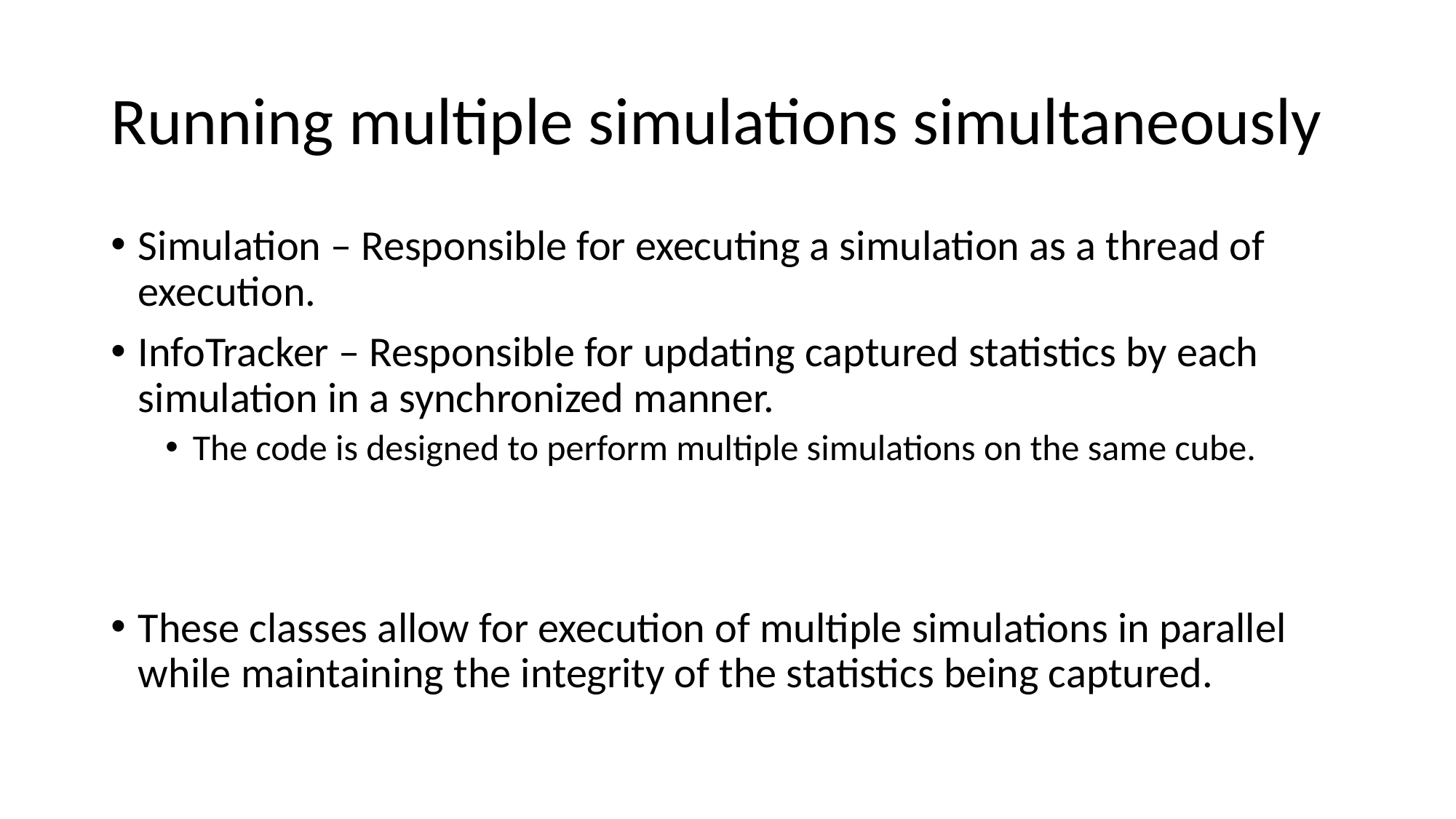

# Running multiple simulations simultaneously
Simulation – Responsible for executing a simulation as a thread of execution.
InfoTracker – Responsible for updating captured statistics by each simulation in a synchronized manner.
The code is designed to perform multiple simulations on the same cube.

These classes allow for execution of multiple simulations in parallel while maintaining the integrity of the statistics being captured.